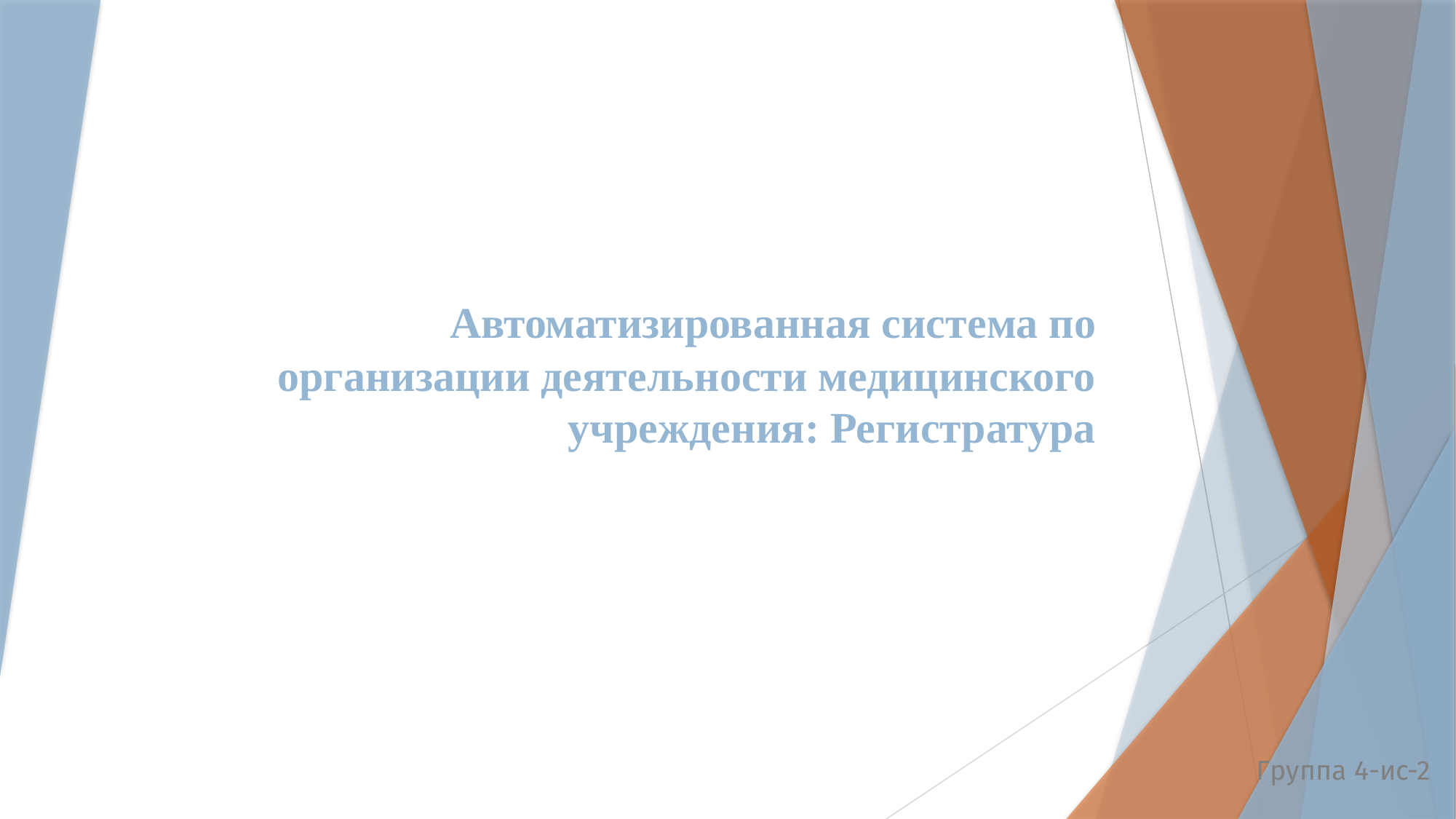

# Автоматизированная система по организации деятельности медицинского учреждения: Регистратура
Группа 4-ис-2